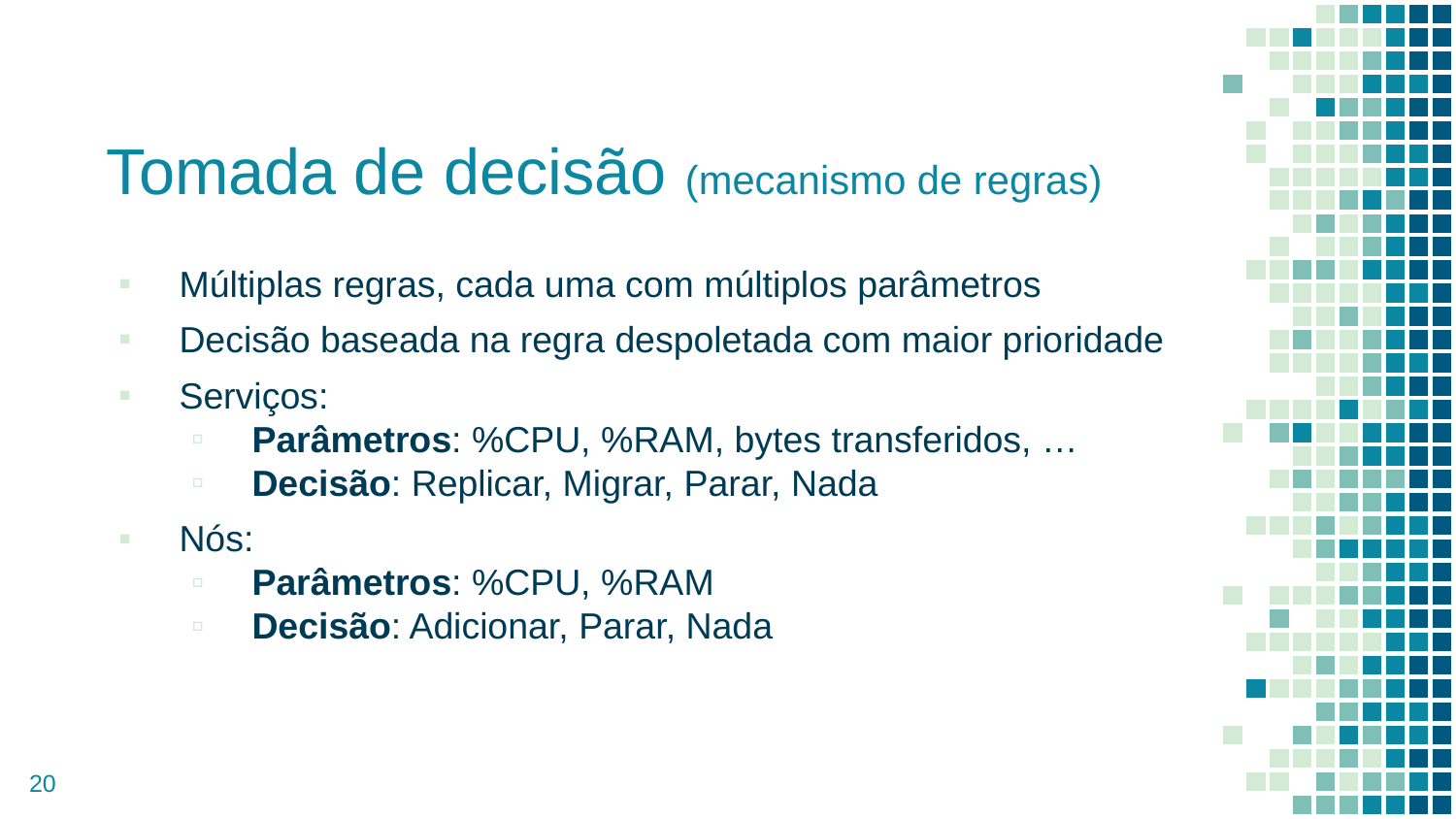

# Tomada de decisão (mecanismo de regras)
Múltiplas regras, cada uma com múltiplos parâmetros
Decisão baseada na regra despoletada com maior prioridade
Serviços:
Parâmetros: %CPU, %RAM, bytes transferidos, …
Decisão: Replicar, Migrar, Parar, Nada
Nós:
Parâmetros: %CPU, %RAM
Decisão: Adicionar, Parar, Nada

20